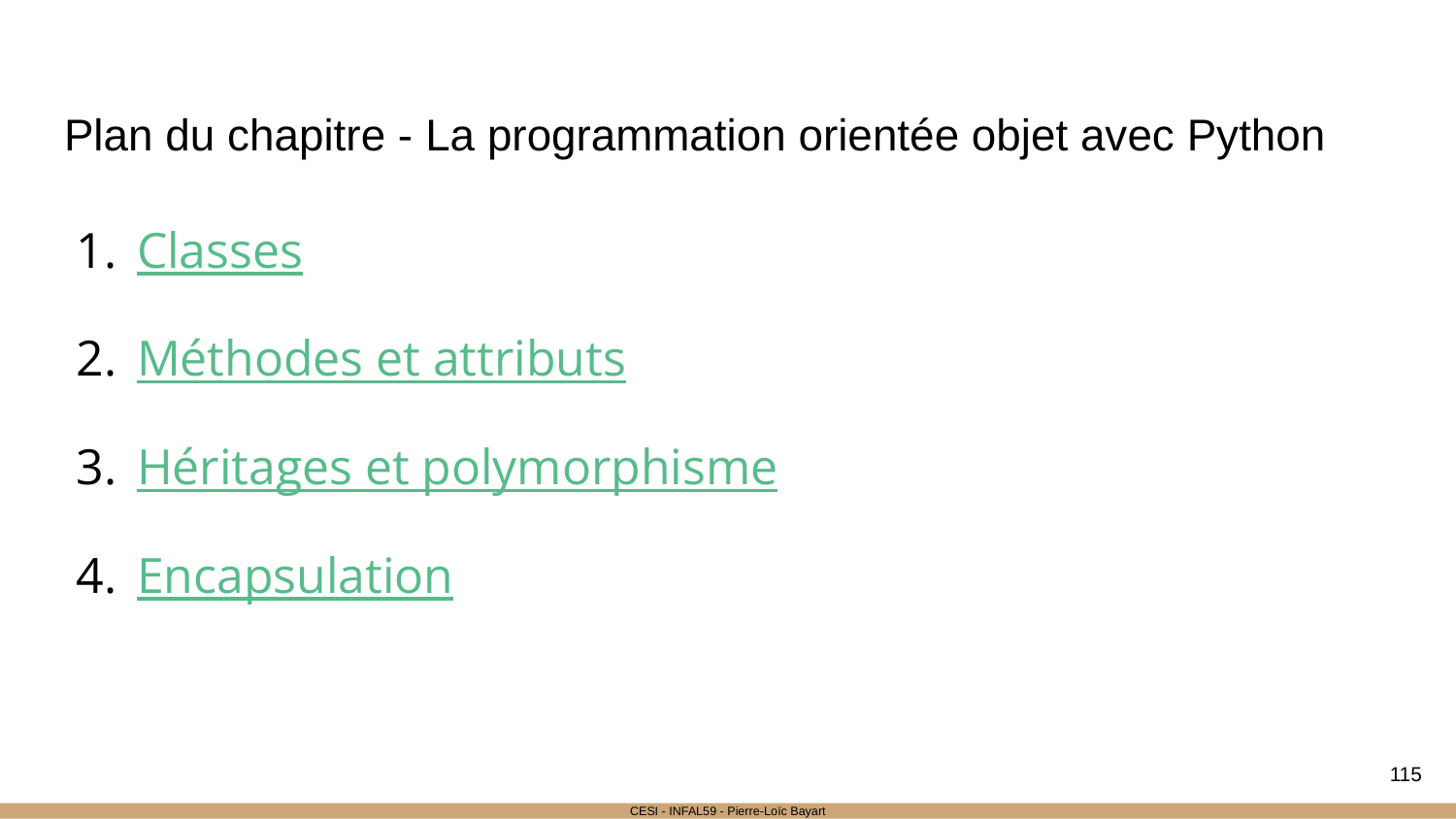

# Plan du chapitre - La programmation orientée objet avec Python
Classes
Méthodes et attributs
Héritages et polymorphisme
Encapsulation
115